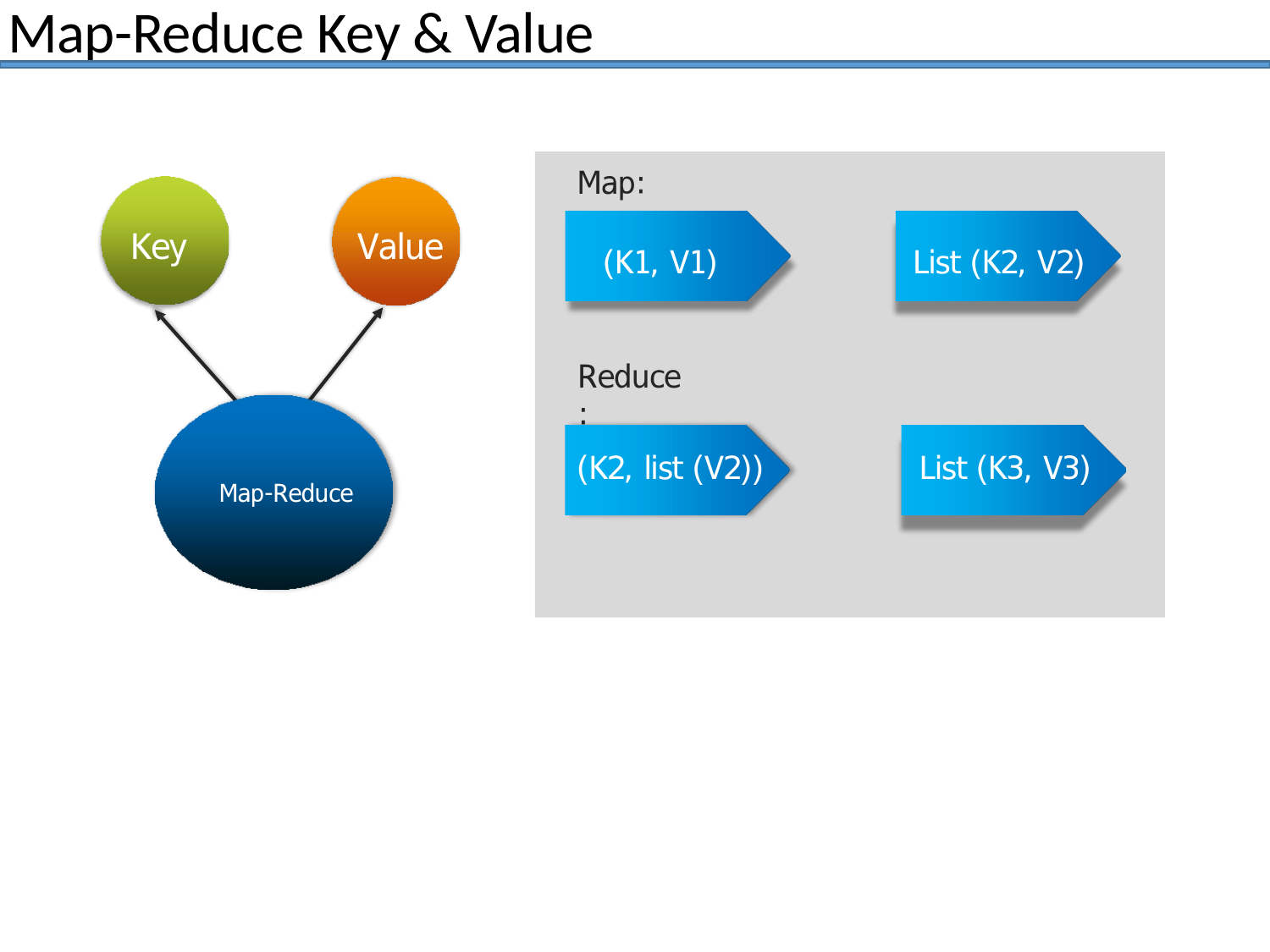

# Map-Reduce Key & Value

Map:

Key
Value
(K1, V1)
List (K2, V2)

Reduce:

(K2, list (V2))
List (K3, V3)

Map-Reduce